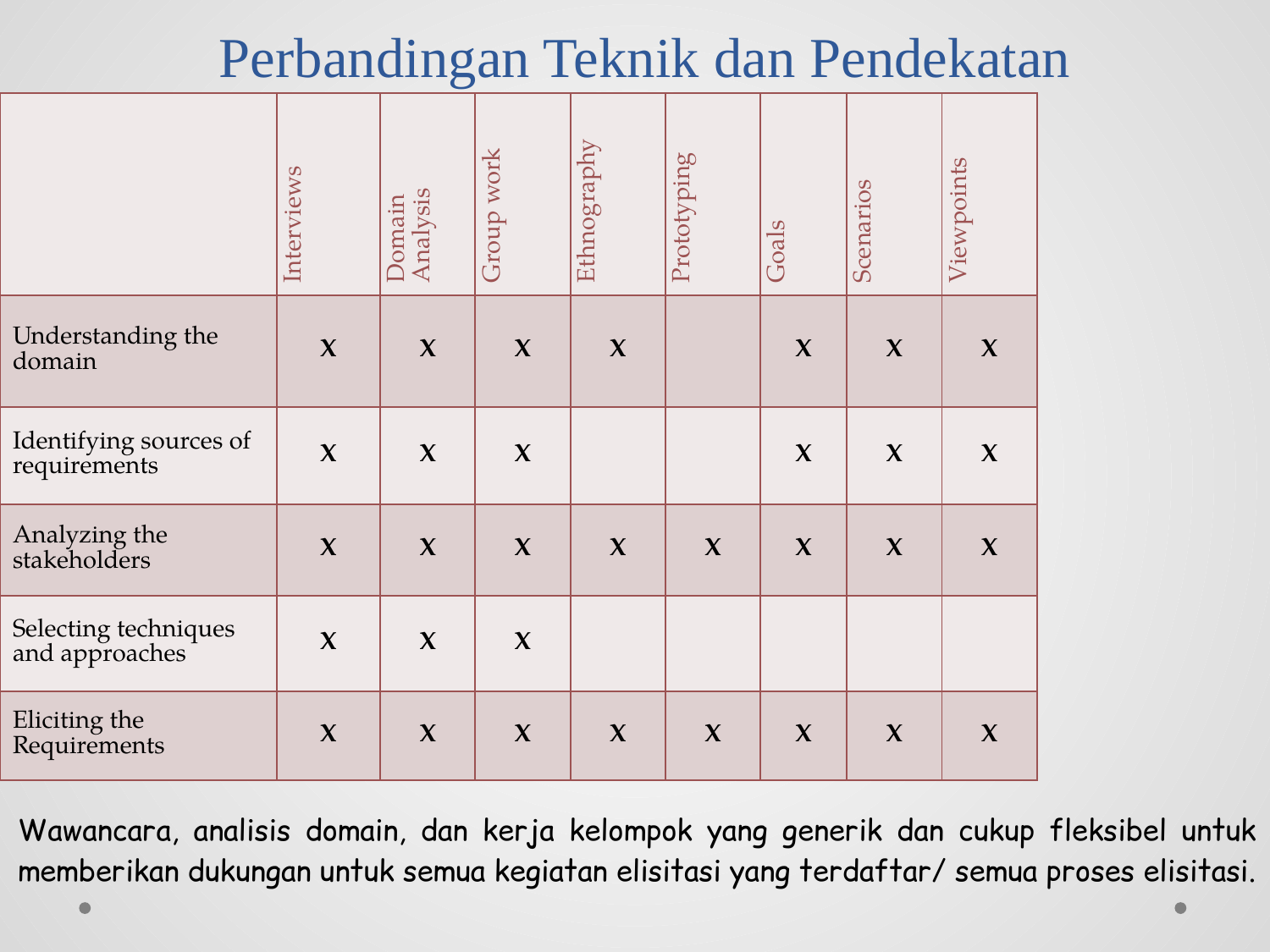

# Perbandingan Teknik dan Pendekatan
|  | Interviews | Domain Analysis | Group work | Ethnography | Prototyping | Goals | Scenarios | Viewpoints |
| --- | --- | --- | --- | --- | --- | --- | --- | --- |
| Understanding the domain | X | X | X | X |  | X | X | X |
| Identifying sources of requirements | X | X | X |  |  | X | X | X |
| Analyzing the stakeholders | X | X | X | X | X | X | X | X |
| Selecting techniques and approaches | X | X | X |  |  |  |  |  |
| Eliciting the Requirements | X | X | X | X | X | X | X | X |
Wawancara, analisis domain, dan kerja kelompok yang generik dan cukup fleksibel untuk memberikan dukungan untuk semua kegiatan elisitasi yang terdaftar/ semua proses elisitasi.